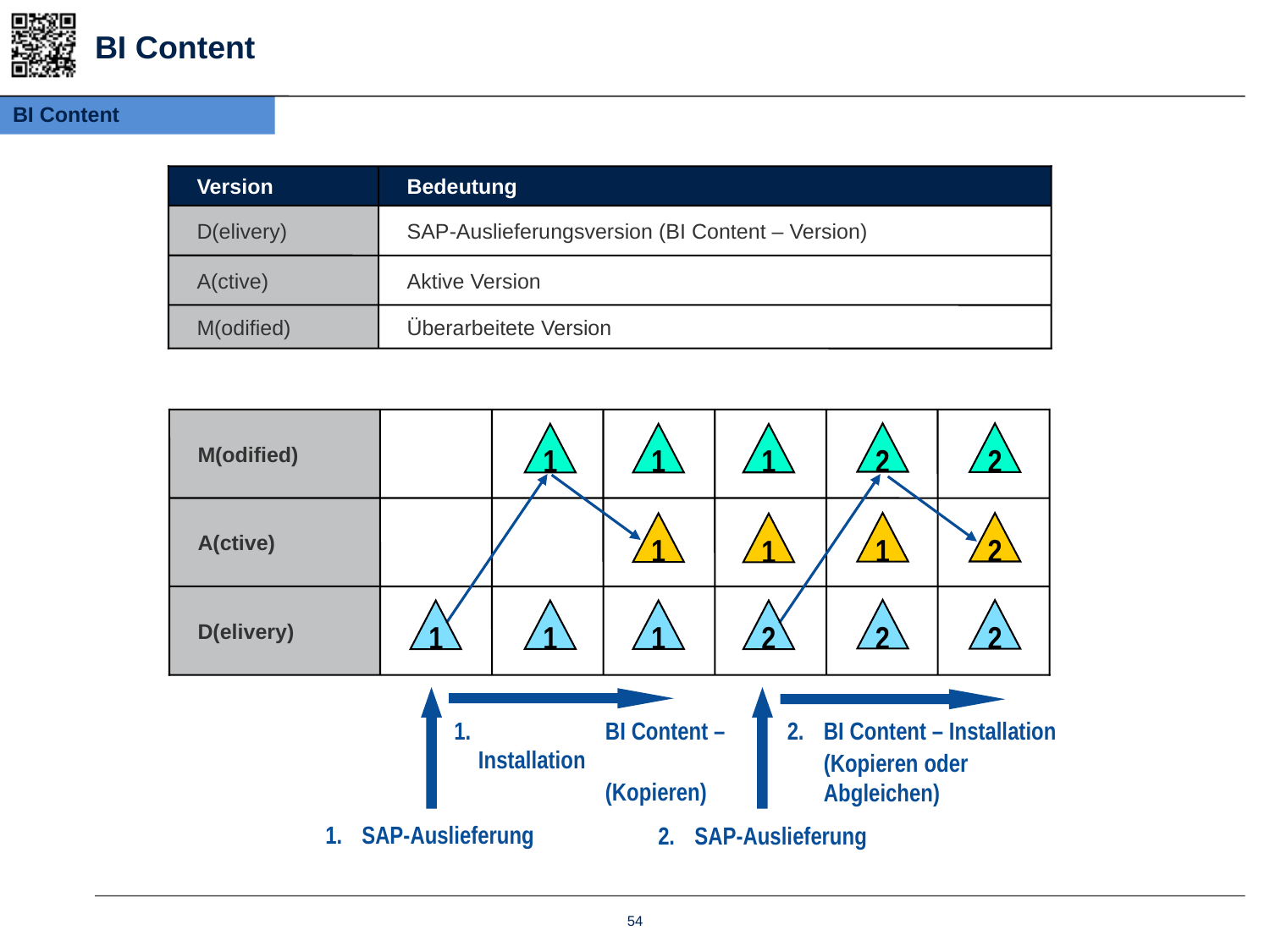

BI Content
BI Content
Version

Bedeutung

D(elivery)

SAP-Auslieferungsversion (BI Content – Version)
A(ctive)

Aktive Version
M(odified)

Überarbeitete Version

M(odified)

2
2
1
1
1

A(ctive)

1
2
1
1
D(elivery)

2
2
1
1
1
2

1. 		BI Content – Installation
		(Kopieren)
2. 	BI Content – Installation
	(Kopieren oder Abgleichen)

1. 	SAP-Auslieferung
2. 	SAP-Auslieferung